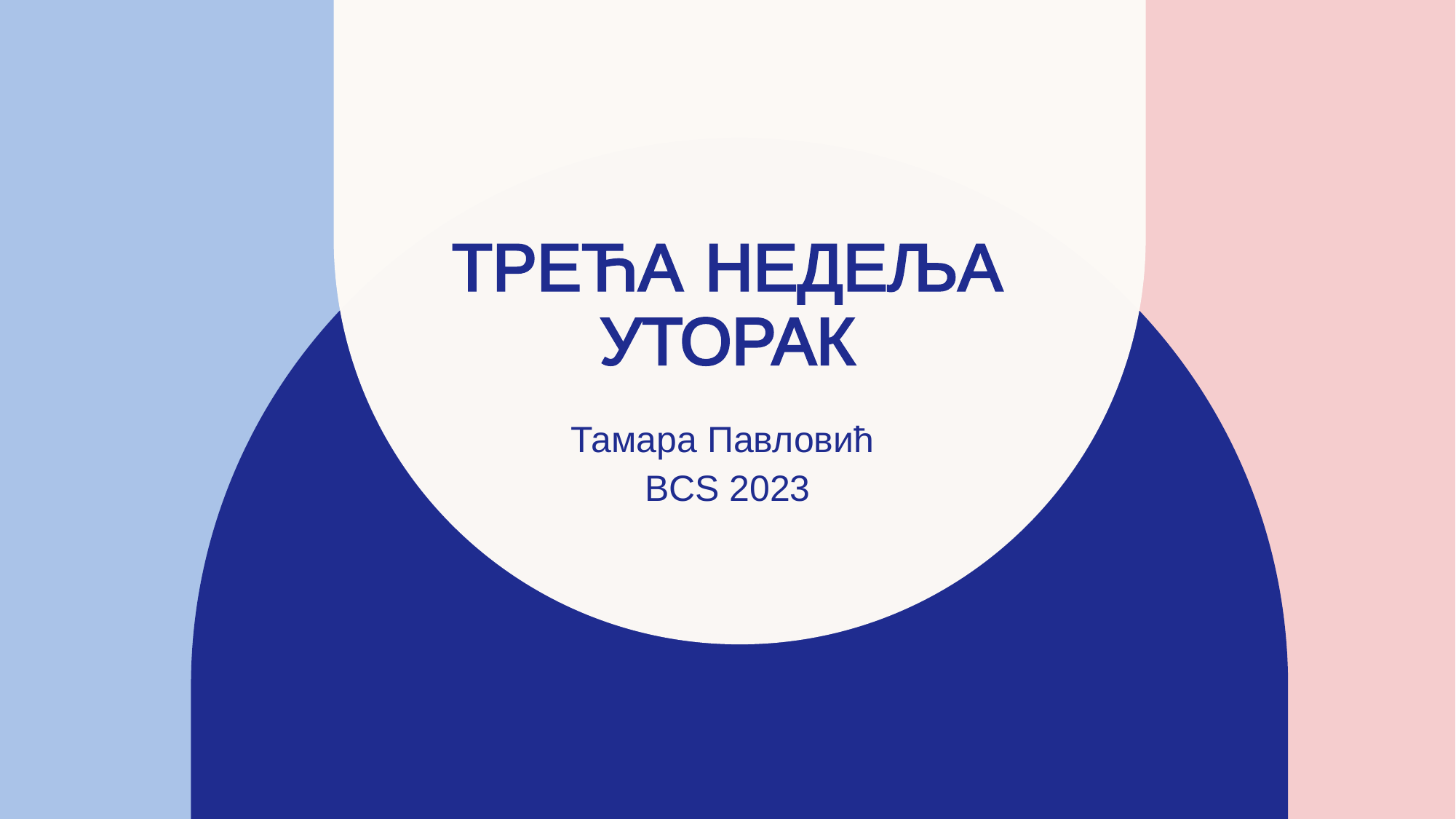

# Трећа недеља уторак
Тамара Павловић
BCS 2023​